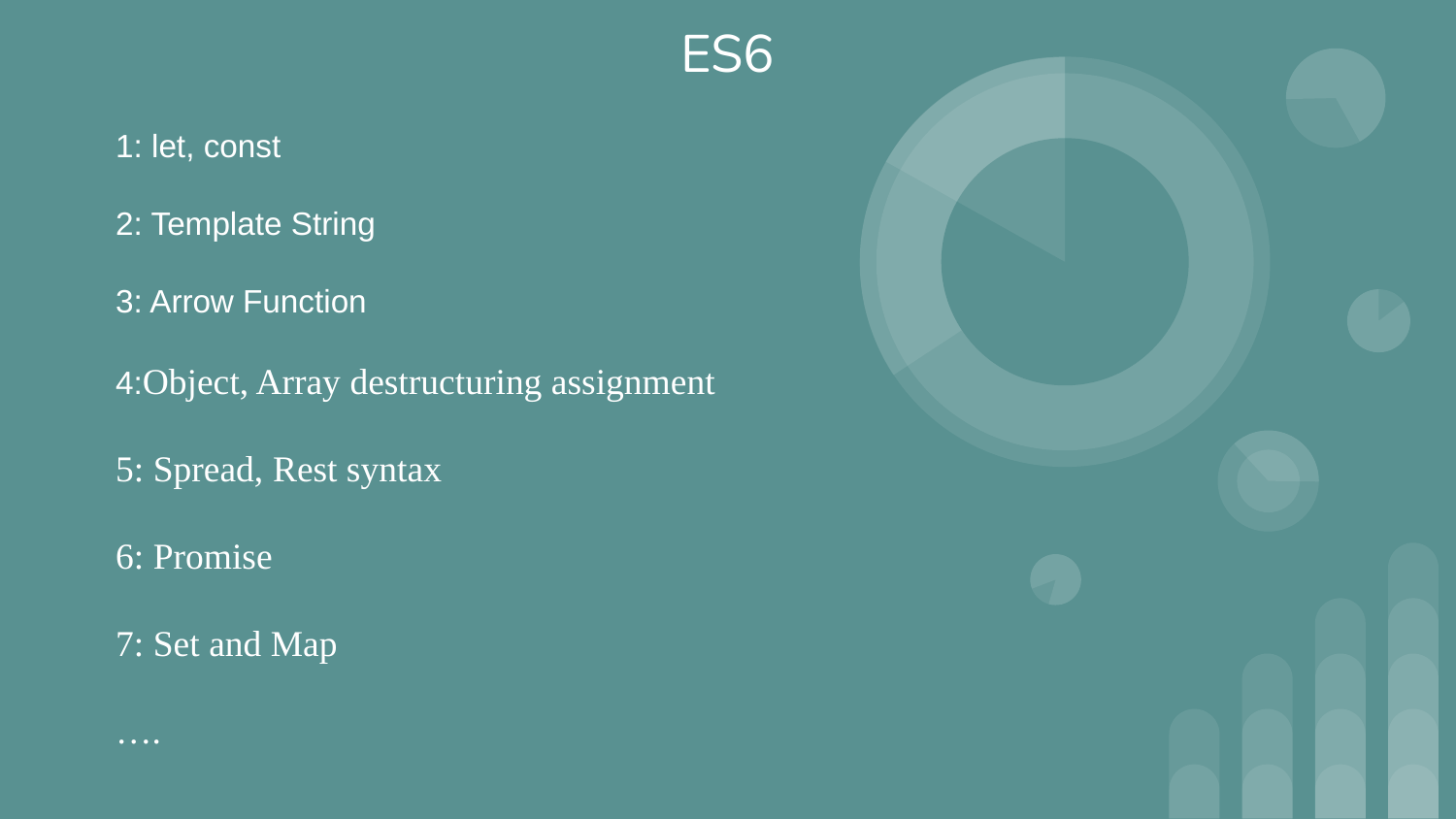

ES6
# 1: let, const

2: Template String

3: Arrow Function

4:Object, Array destructuring assignment

5: Spread, Rest syntax

6: Promise

7: Set and Map

….